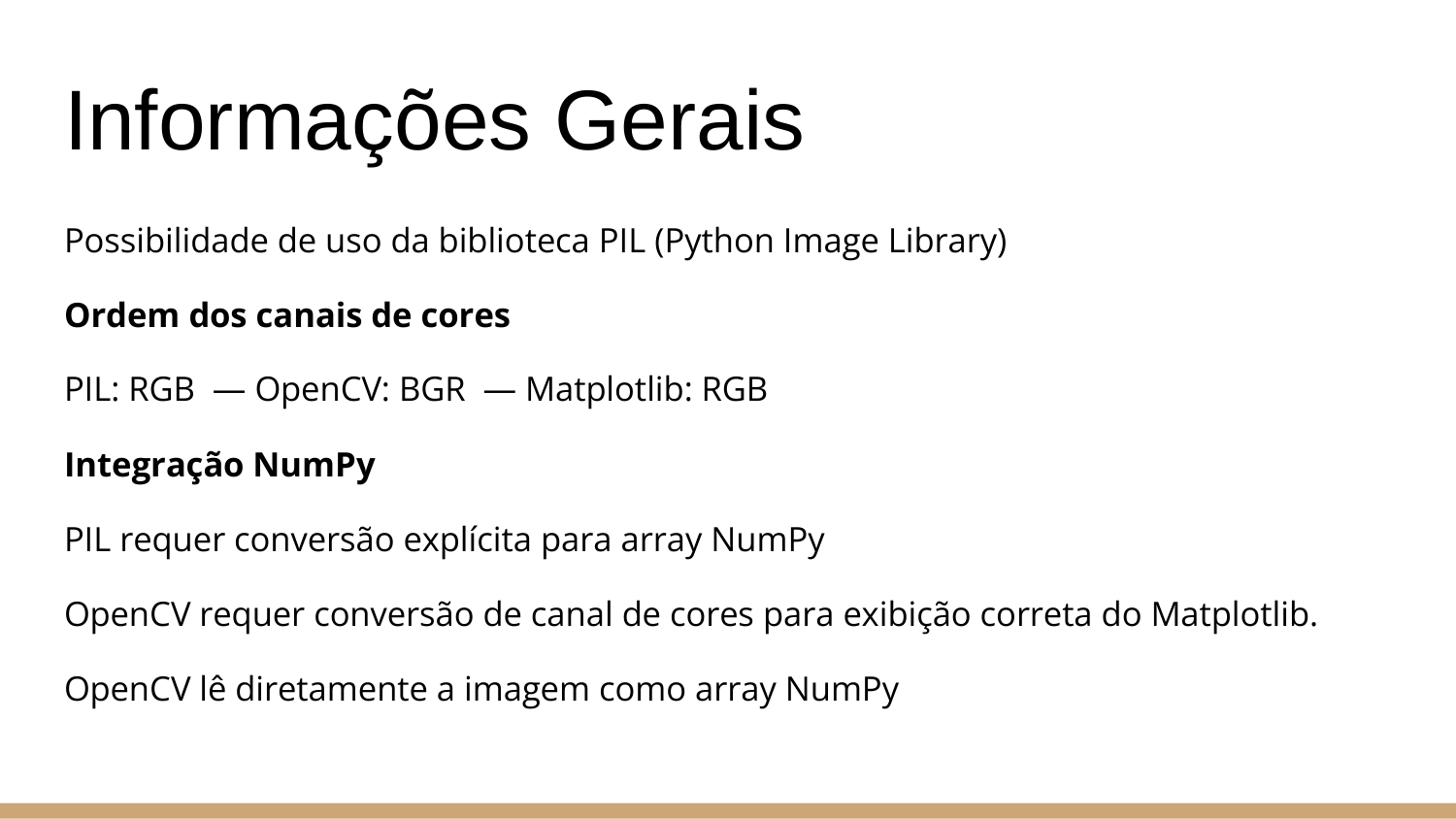

# Informações Gerais
Possibilidade de uso da biblioteca PIL (Python Image Library)
Ordem dos canais de cores
PIL: RGB  — OpenCV: BGR  — Matplotlib: RGB
Integração NumPy
PIL requer conversão explícita para array NumPy
OpenCV requer conversão de canal de cores para exibição correta do Matplotlib.
OpenCV lê diretamente a imagem como array NumPy